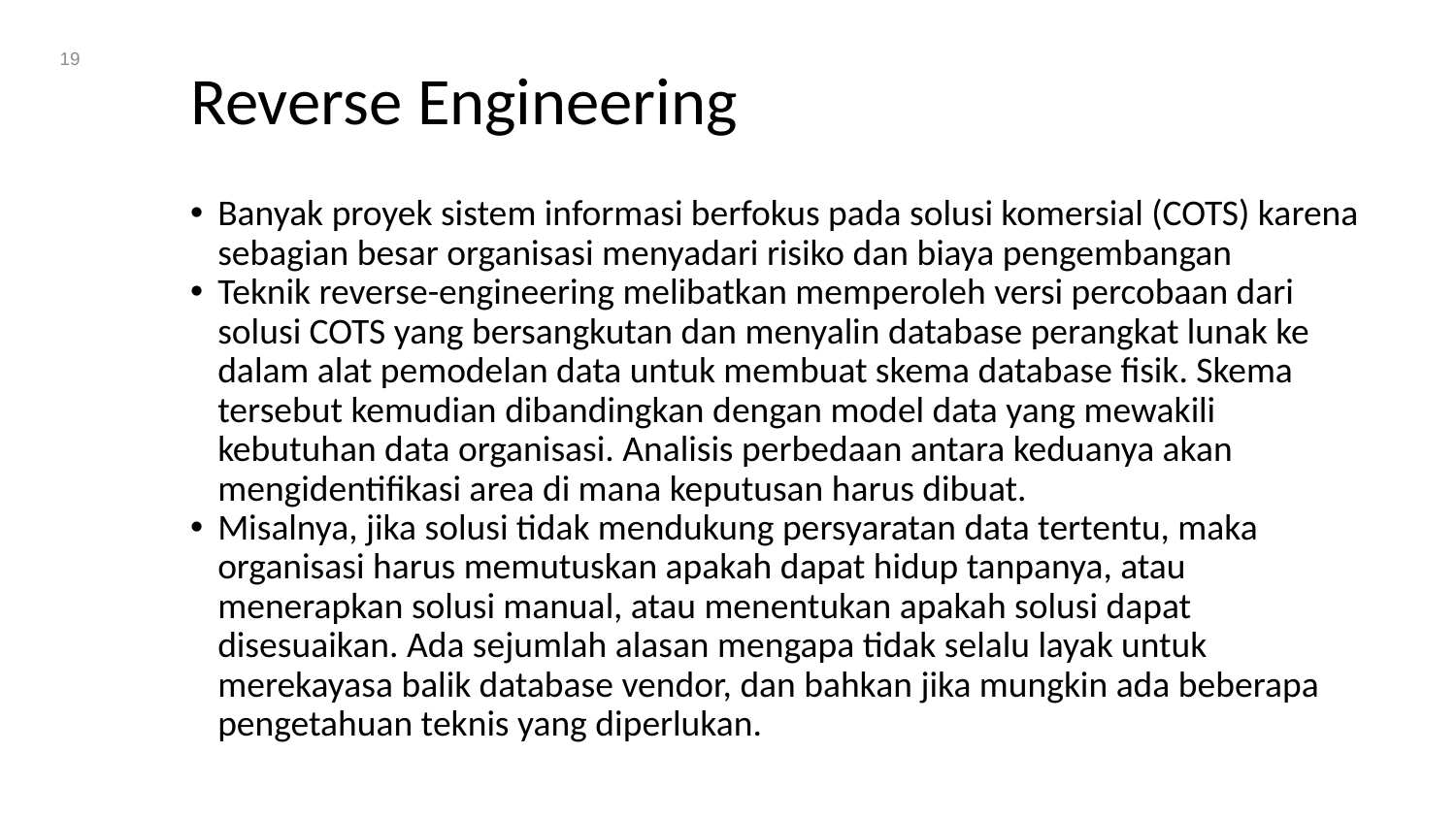

19
# Reverse Engineering
Banyak proyek sistem informasi berfokus pada solusi komersial (COTS) karena sebagian besar organisasi menyadari risiko dan biaya pengembangan
Teknik reverse-engineering melibatkan memperoleh versi percobaan dari solusi COTS yang bersangkutan dan menyalin database perangkat lunak ke dalam alat pemodelan data untuk membuat skema database fisik. Skema tersebut kemudian dibandingkan dengan model data yang mewakili kebutuhan data organisasi. Analisis perbedaan antara keduanya akan mengidentifikasi area di mana keputusan harus dibuat.
Misalnya, jika solusi tidak mendukung persyaratan data tertentu, maka organisasi harus memutuskan apakah dapat hidup tanpanya, atau menerapkan solusi manual, atau menentukan apakah solusi dapat disesuaikan. Ada sejumlah alasan mengapa tidak selalu layak untuk merekayasa balik database vendor, dan bahkan jika mungkin ada beberapa pengetahuan teknis yang diperlukan.